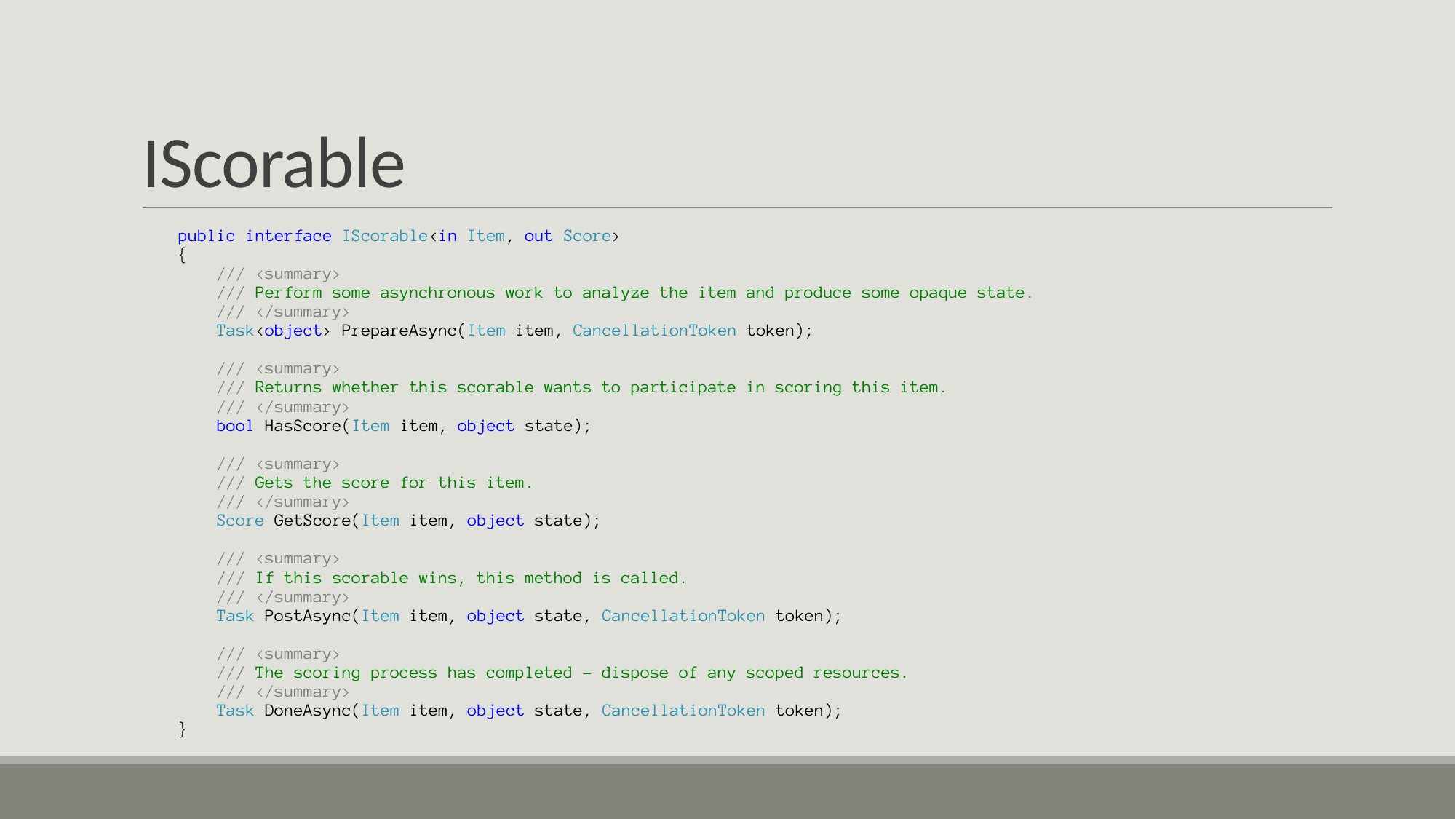

# IScorable
    public interface IScorable<in Item, out Score>
    {
        /// <summary>
        /// Perform some asynchronous work to analyze the item and produce some opaque state.
        /// </summary>
        Task<object> PrepareAsync(Item item, CancellationToken token);
        /// <summary>
        /// Returns whether this scorable wants to participate in scoring this item.
        /// </summary>
        bool HasScore(Item item, object state);
        /// <summary>
        /// Gets the score for this item.
        /// </summary>
        Score GetScore(Item item, object state);
        /// <summary>
        /// If this scorable wins, this method is called.
        /// </summary>
        Task PostAsync(Item item, object state, CancellationToken token);
        /// <summary>
        /// The scoring process has completed - dispose of any scoped resources.
        /// </summary>
        Task DoneAsync(Item item, object state, CancellationToken token);
    }